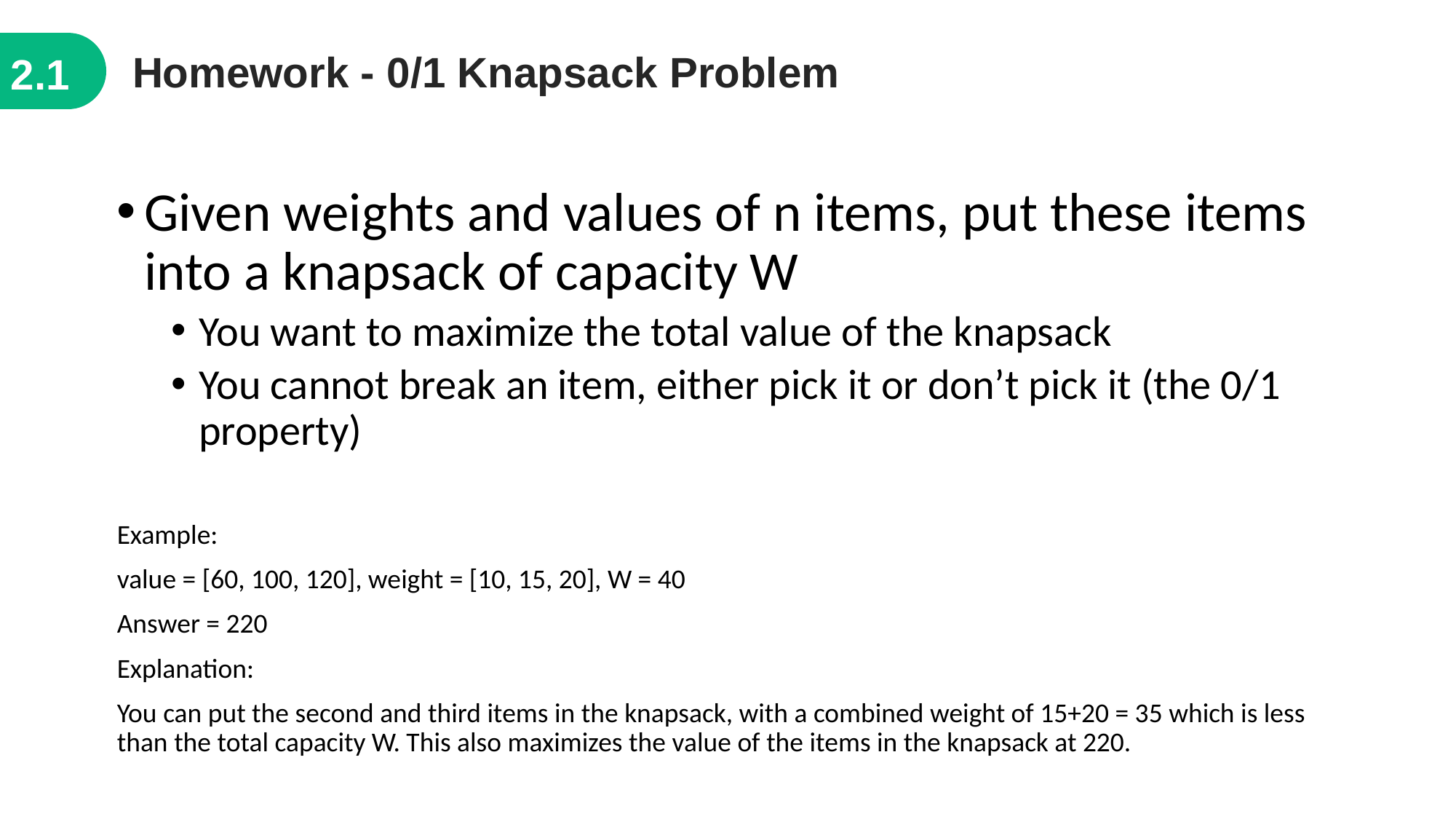

Homework - 0/1 Knapsack Problem
2.1
Given weights and values of n items, put these items into a knapsack of capacity W
You want to maximize the total value of the knapsack
You cannot break an item, either pick it or don’t pick it (the 0/1 property)

Example:
value = [60, 100, 120], weight = [10, 15, 20], W = 40
Answer = 220
Explanation:
You can put the second and third items in the knapsack, with a combined weight of 15+20 = 35 which is less than the total capacity W. This also maximizes the value of the items in the knapsack at 220.